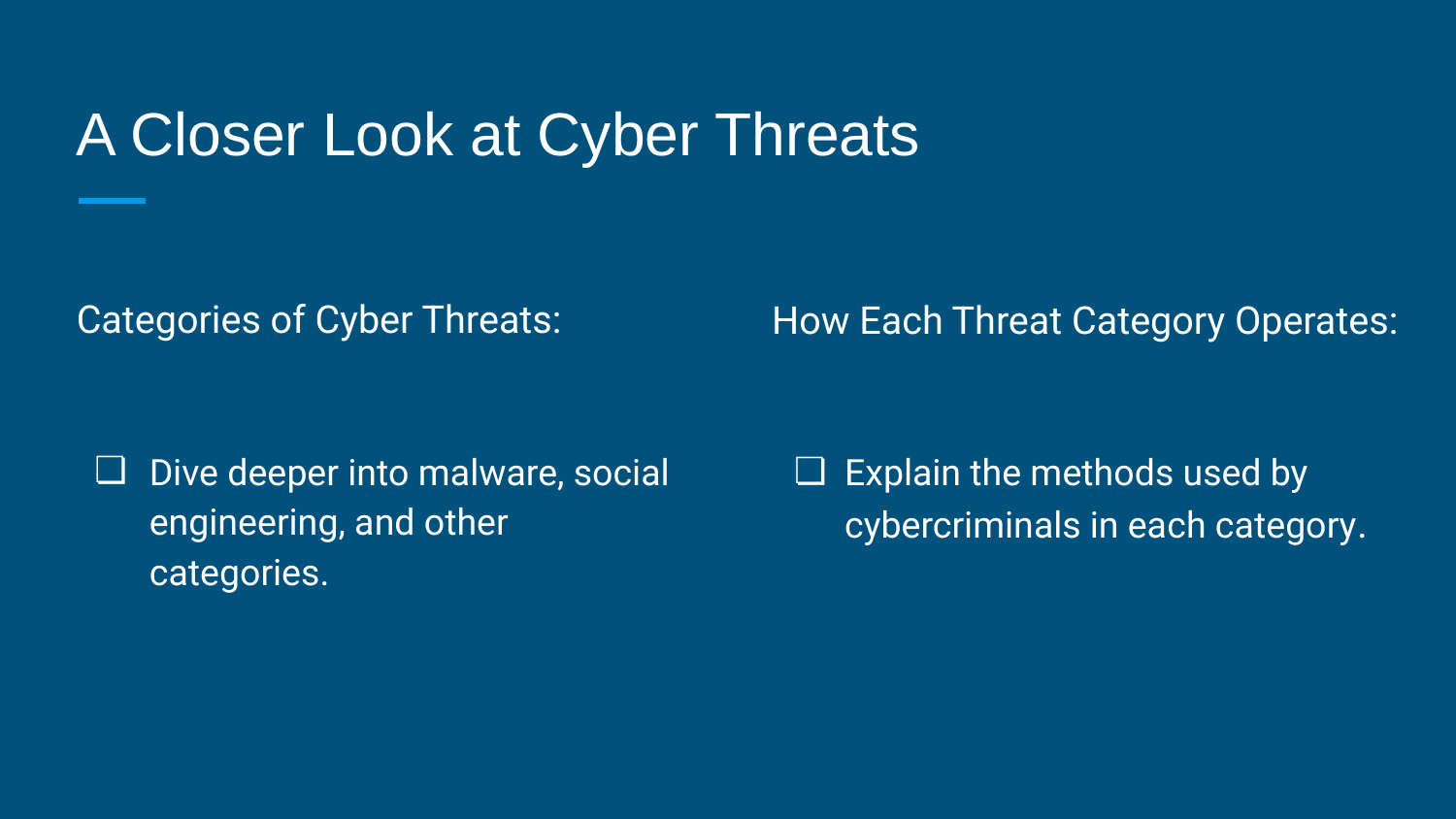

# A Closer Look at Cyber Threats
Categories of Cyber Threats:

Dive deeper into malware, social engineering, and other categories.
How Each Threat Category Operates:

Explain the methods used by cybercriminals in each category.